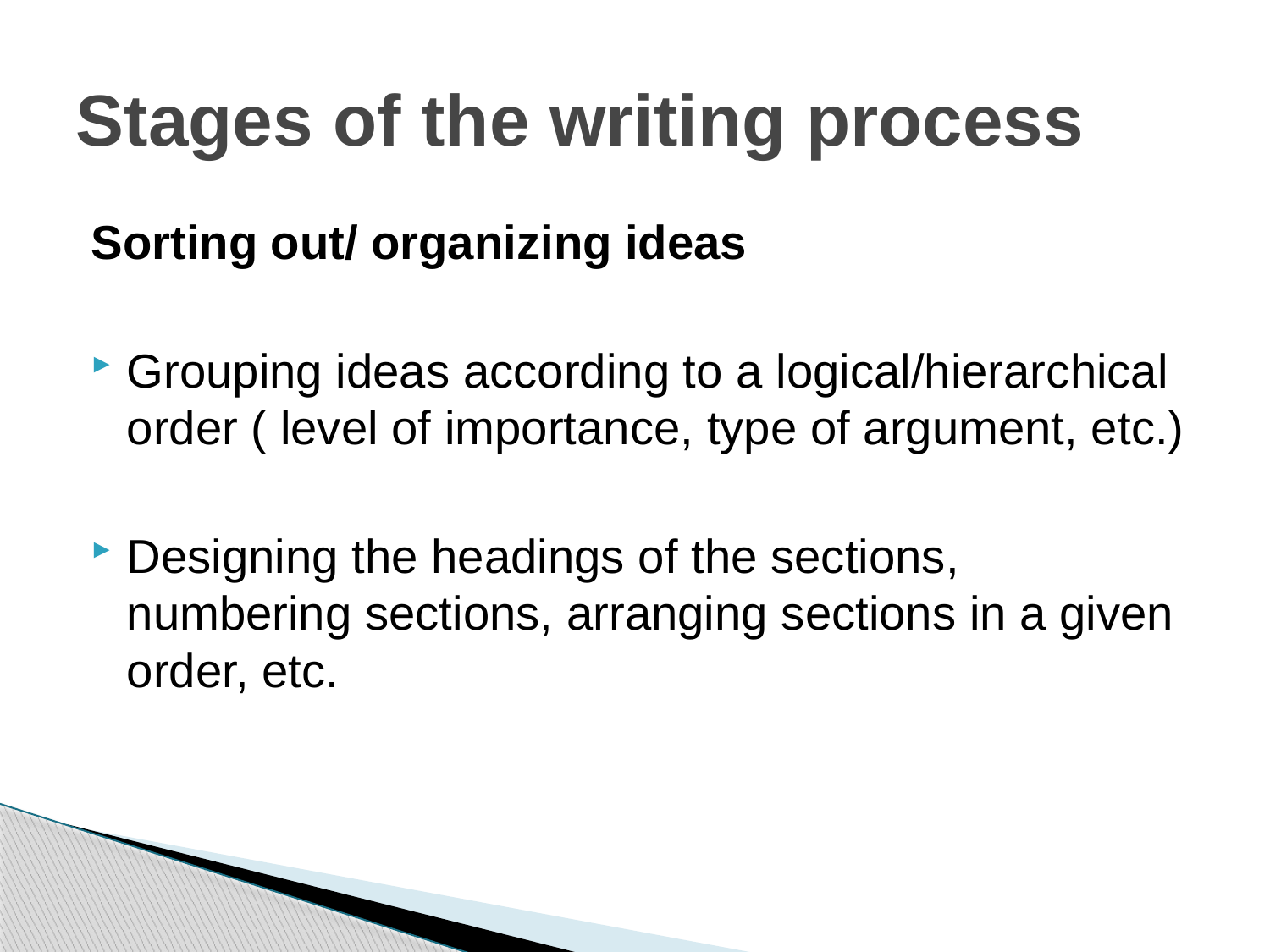

# Stages of the writing process
Sorting out/ organizing ideas

Grouping ideas according to a logical/hierarchical order ( level of importance, type of argument, etc.)

Designing the headings of the sections, numbering sections, arranging sections in a given order, etc.